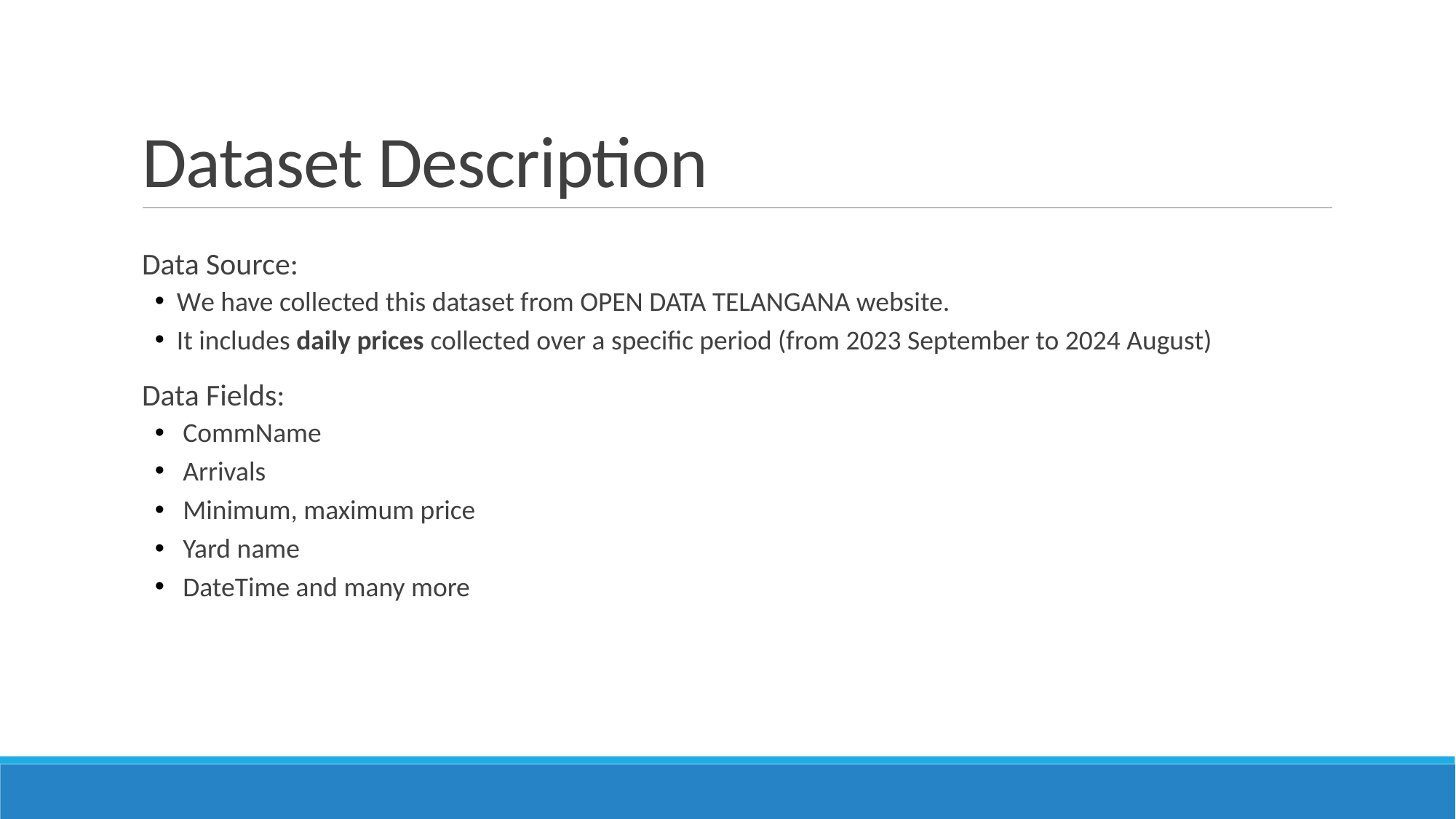

# Dataset Description
Data Source:
We have collected this dataset from OPEN DATA TELANGANA website.
It includes daily prices collected over a specific period (from 2023 September to 2024 August)
Data Fields:
 CommName
 Arrivals
 Minimum, maximum price
 Yard name
 DateTime and many more